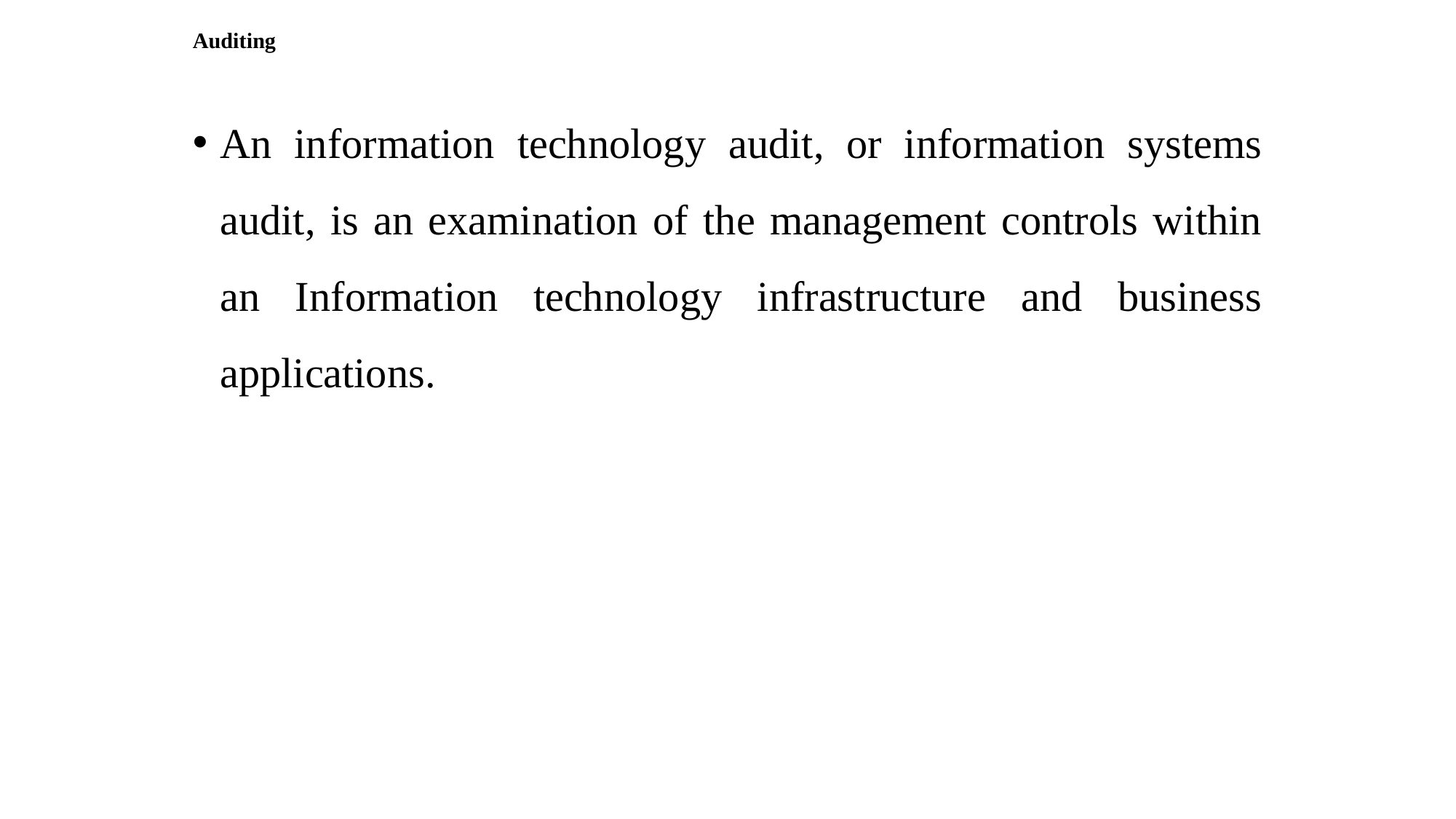

# Auditing
An information technology audit, or information systems audit, is an examination of the management controls within an Information technology infrastructure and business applications.